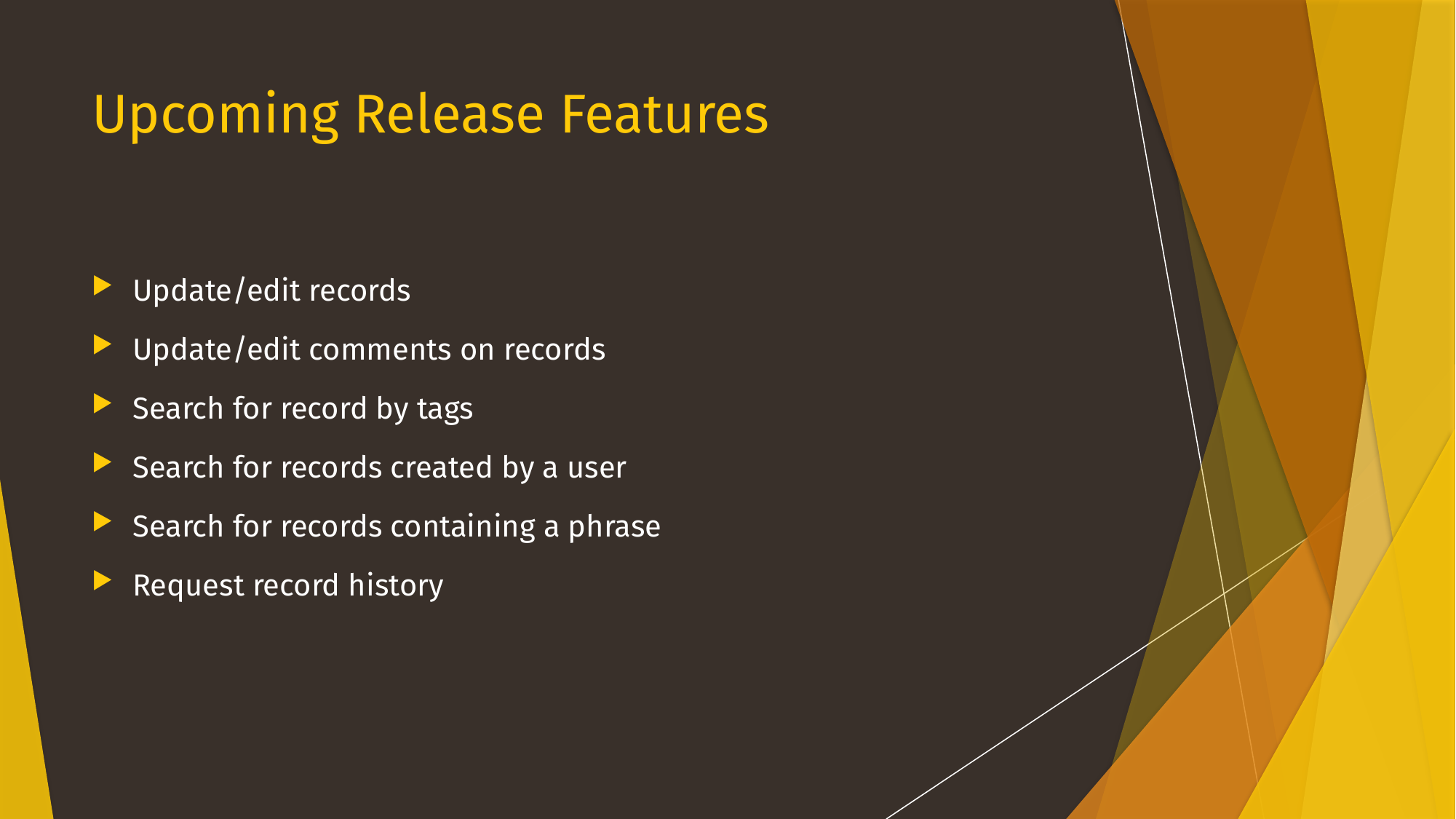

# Upcoming Release Features
Update/edit records
Update/edit comments on records
Search for record by tags
Search for records created by a user
Search for records containing a phrase
Request record history